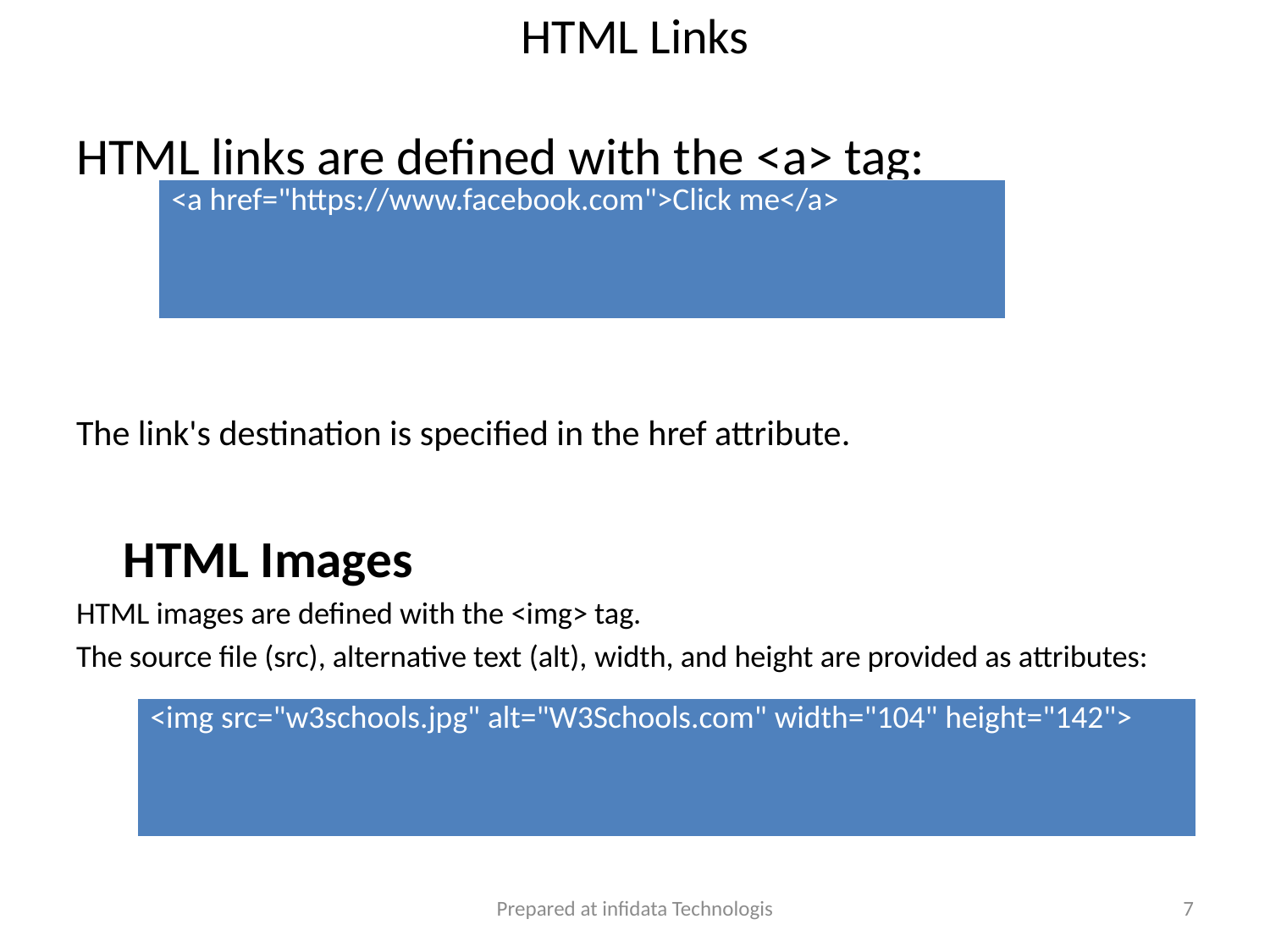

# HTML Links
HTML links are defined with the <a> tag:

The link's destination is specified in the href attribute.
HTML Images
HTML images are defined with the <img> tag.
The source file (src), alternative text (alt), width, and height are provided as attributes:

| <a href="https://www.facebook.com">Click me</a> |
| --- |
| <img src="w3schools.jpg" alt="W3Schools.com" width="104" height="142"> |
| --- |
Prepared at infidata Technologis
7